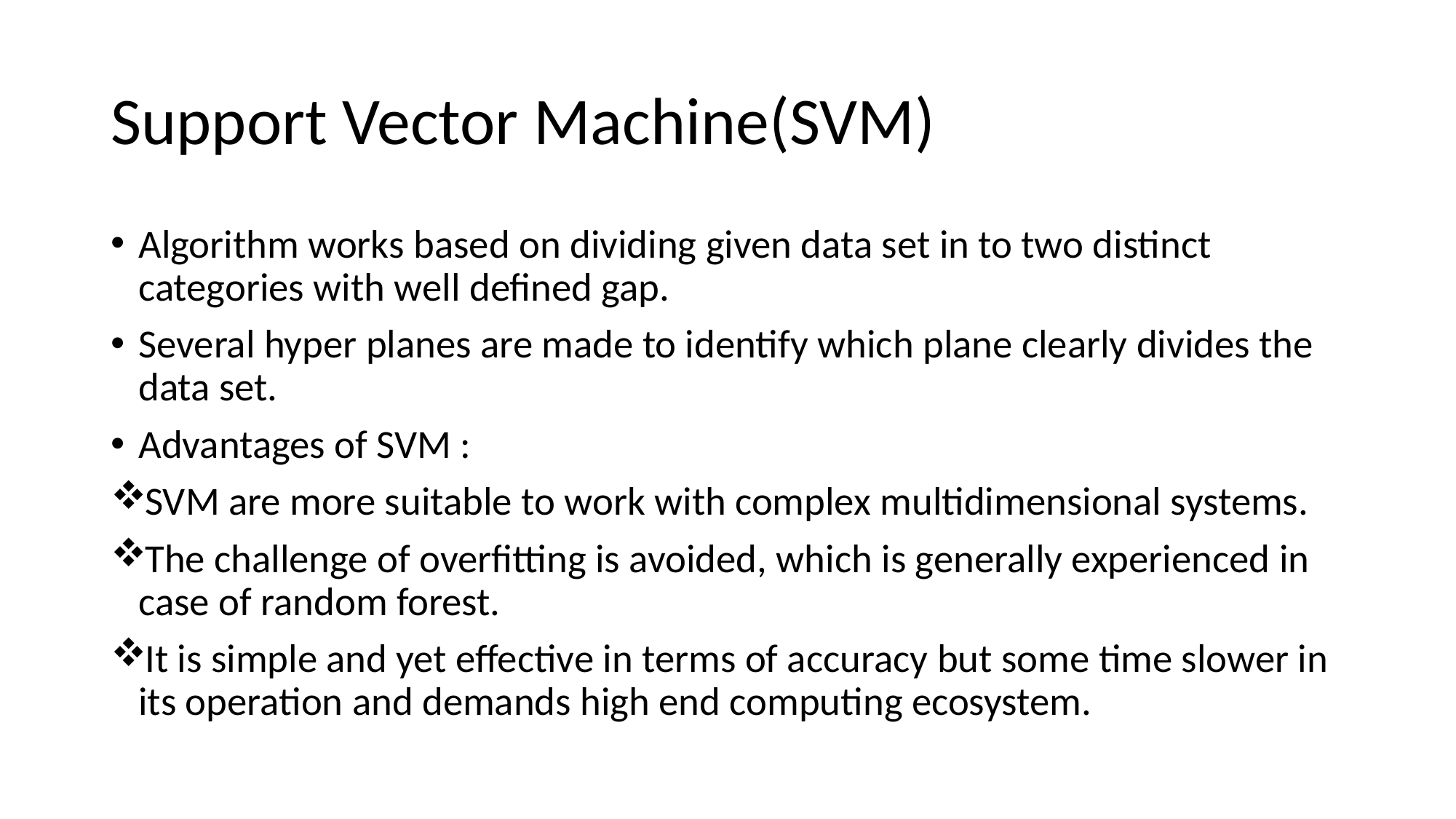

# Support Vector Machine(SVM)
Algorithm works based on dividing given data set in to two distinct categories with well defined gap.
Several hyper planes are made to identify which plane clearly divides the data set.
Advantages of SVM :
SVM are more suitable to work with complex multidimensional systems.
The challenge of overfitting is avoided, which is generally experienced in case of random forest.
It is simple and yet effective in terms of accuracy but some time slower in its operation and demands high end computing ecosystem.